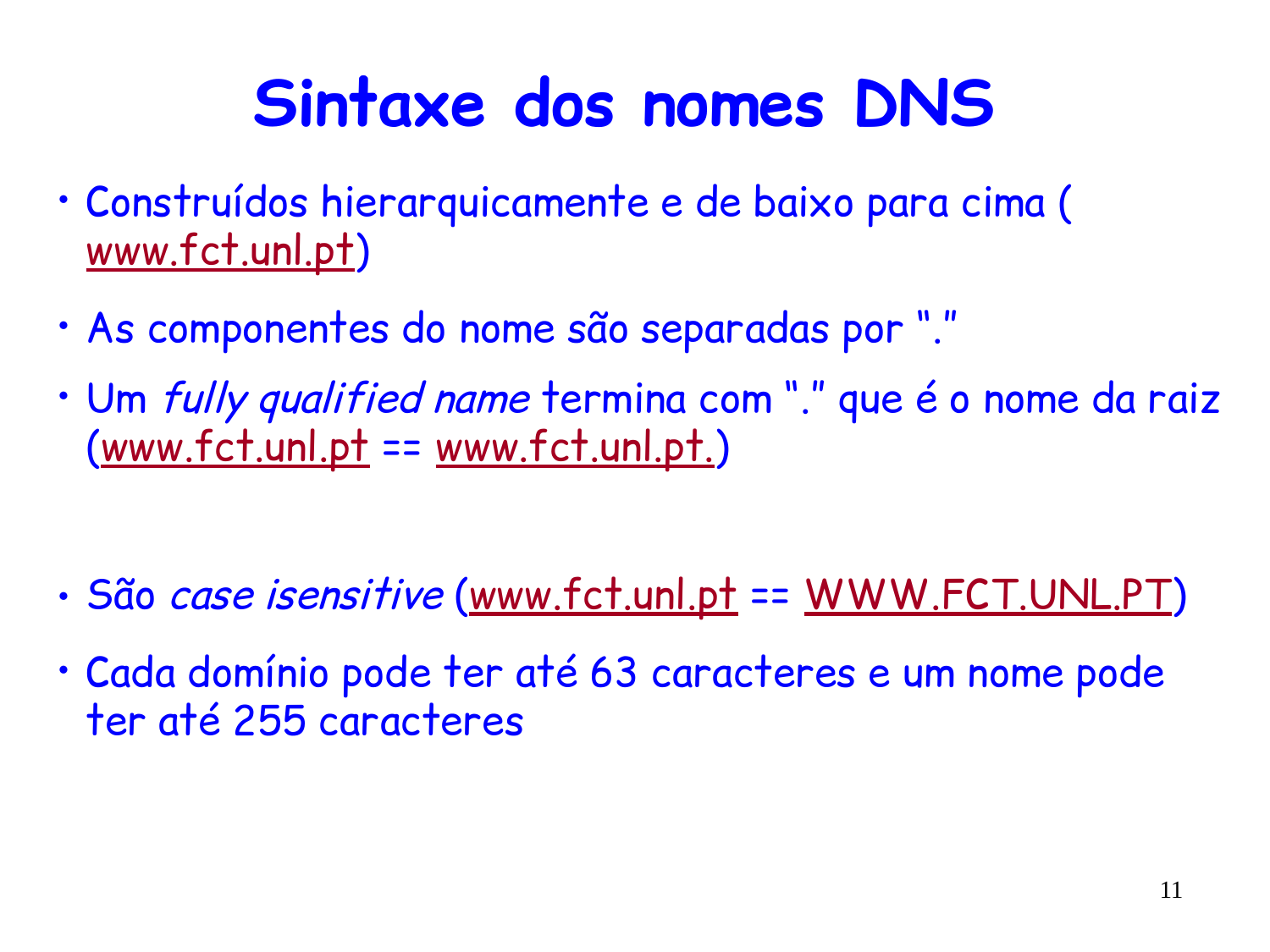

# Sintaxe dos nomes DNS
Construídos hierarquicamente e de baixo para cima (www.fct.unl.pt)
As componentes do nome são separadas por “.”
Um fully qualified name termina com “.” que é o nome da raiz (www.fct.unl.pt == www.fct.unl.pt.)

São case isensitive (www.fct.unl.pt == WWW.FCT.UNL.PT)
Cada domínio pode ter até 63 caracteres e um nome pode ter até 255 caracteres

11